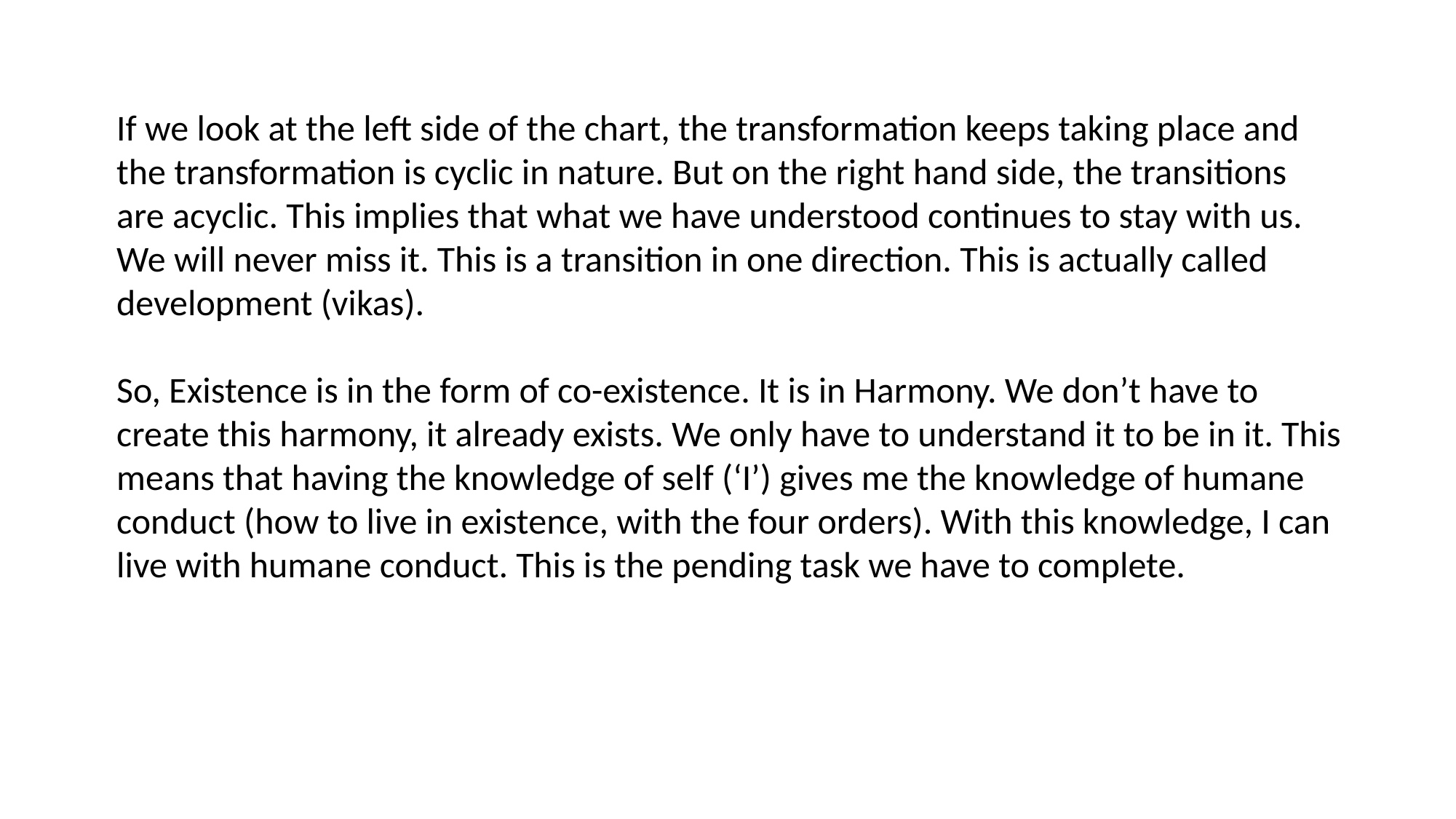

If we look at the left side of the chart, the transformation keeps taking place and the transformation is cyclic in nature. But on the right hand side, the transitions are acyclic. This implies that what we have understood continues to stay with us. We will never miss it. This is a transition in one direction. This is actually called development (vikas).

So, Existence is in the form of co-existence. It is in Harmony. We don’t have to create this harmony, it already exists. We only have to understand it to be in it. This means that having the knowledge of self (‘I’) gives me the knowledge of humane conduct (how to live in existence, with the four orders). With this knowledge, I can live with humane conduct. This is the pending task we have to complete.